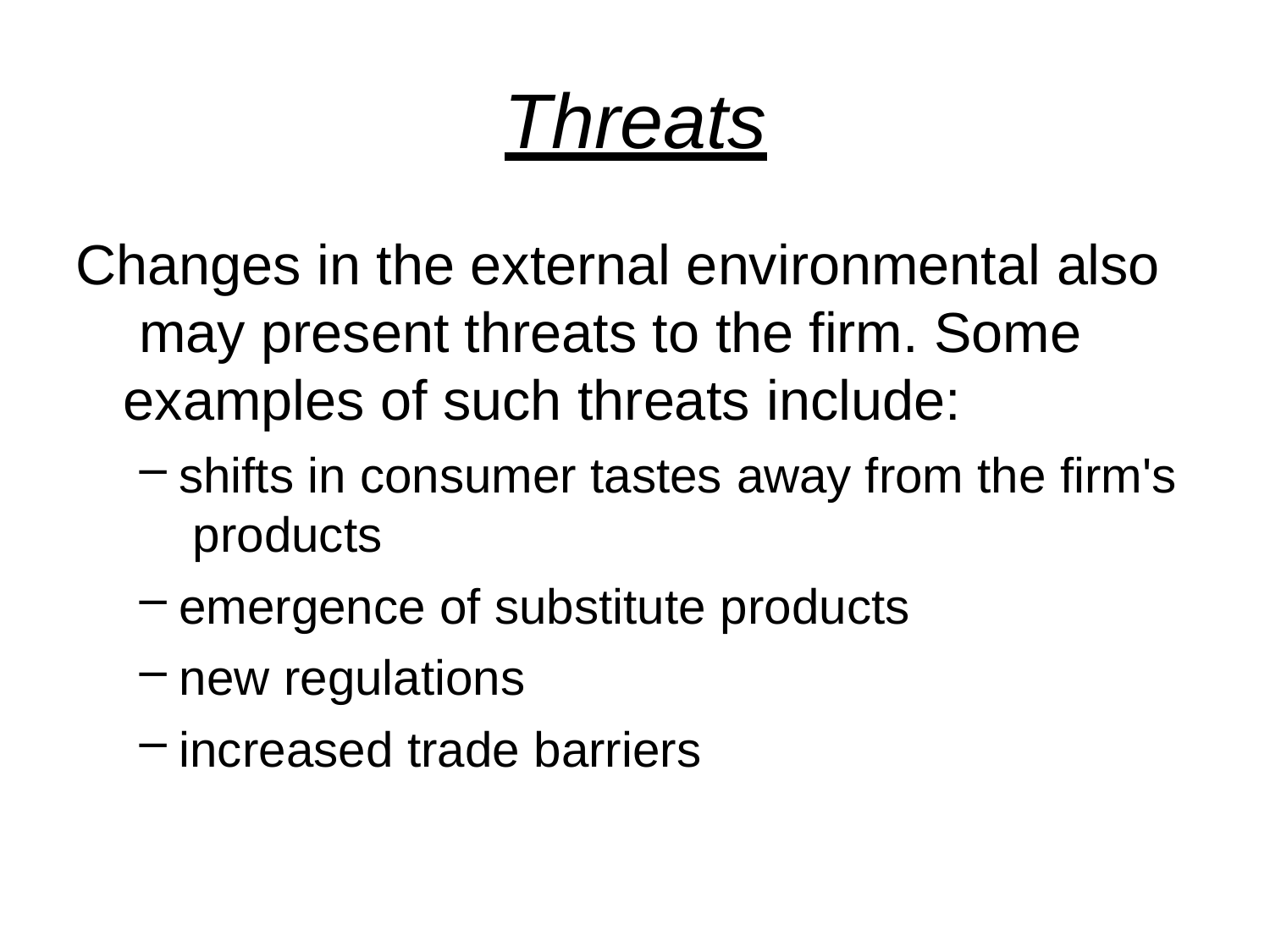

Threats
Changes in the external environmental also  may present threats to the firm. Some  examples of such threats include:
shifts in consumer tastes away from the firm's  products
emergence of substitute products
new regulations
increased trade barriers